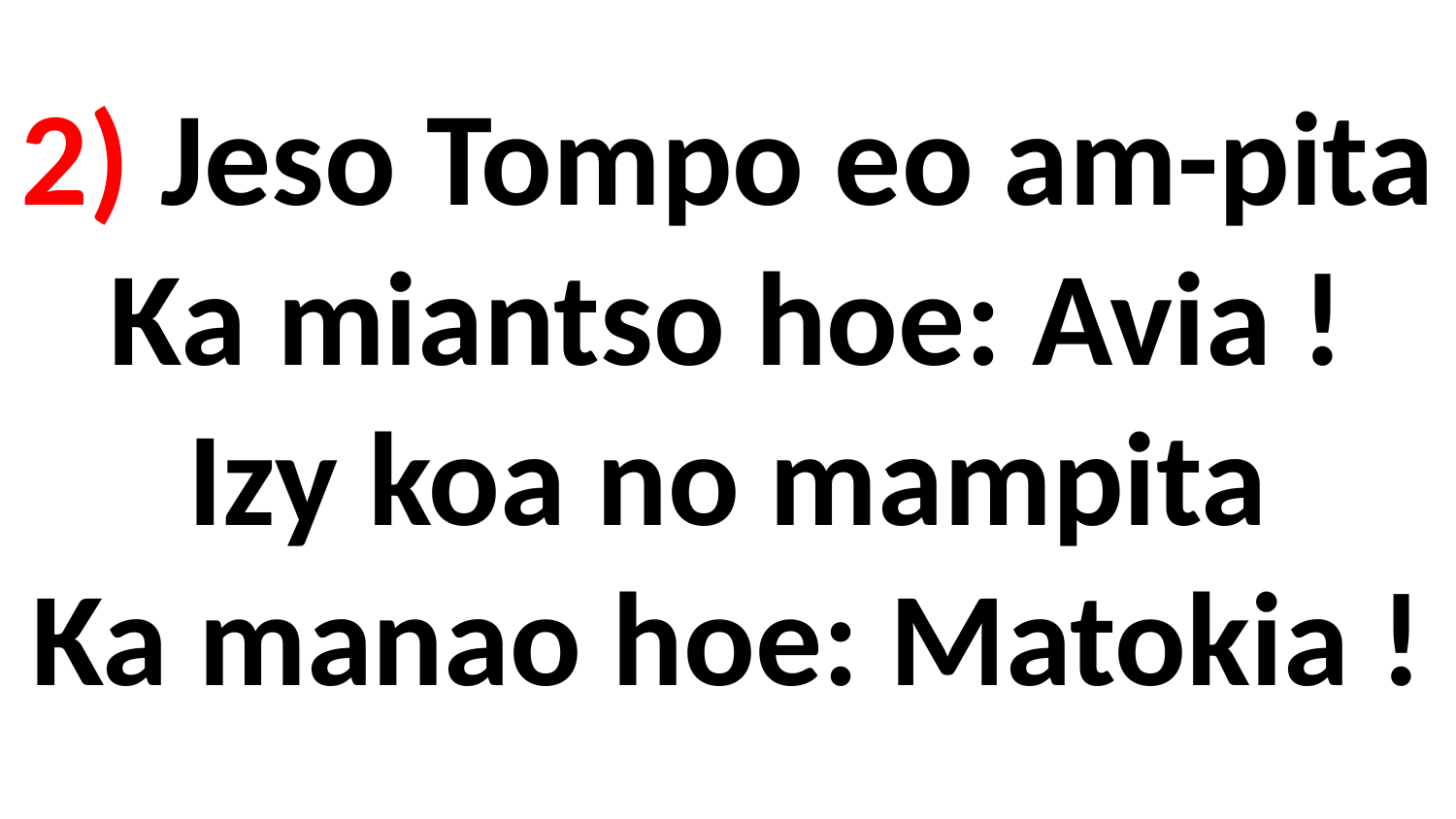

# 2) Jeso Tompo eo am-pita Ka miantso hoe: Avia ! Izy koa no mampita Ka manao hoe: Matokia !